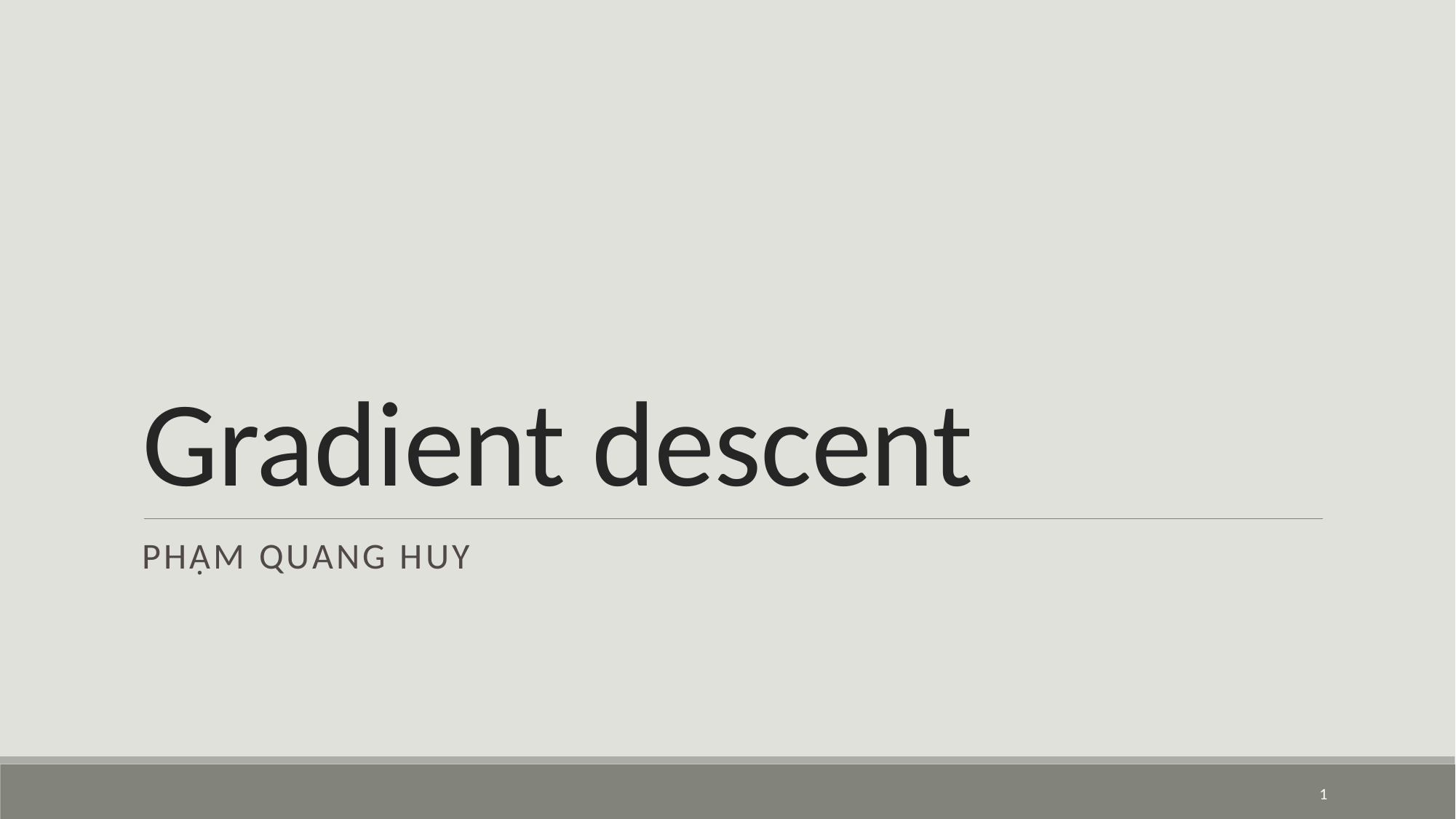

# Gradient descent
Phạm quang huy
1